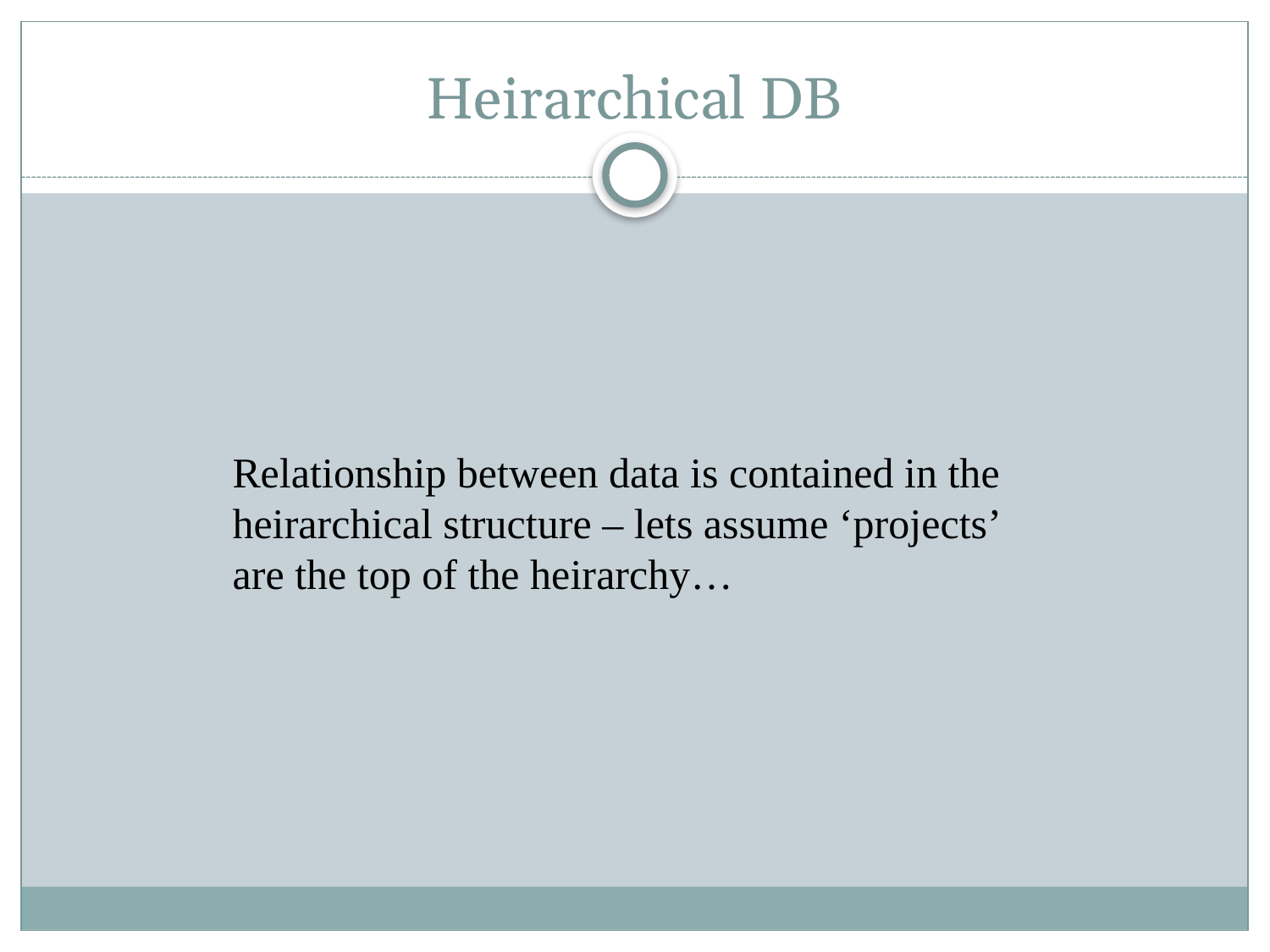

# Heirarchical DB
Relationship between data is contained in the heirarchical structure – lets assume ‘projects’ are the top of the heirarchy…